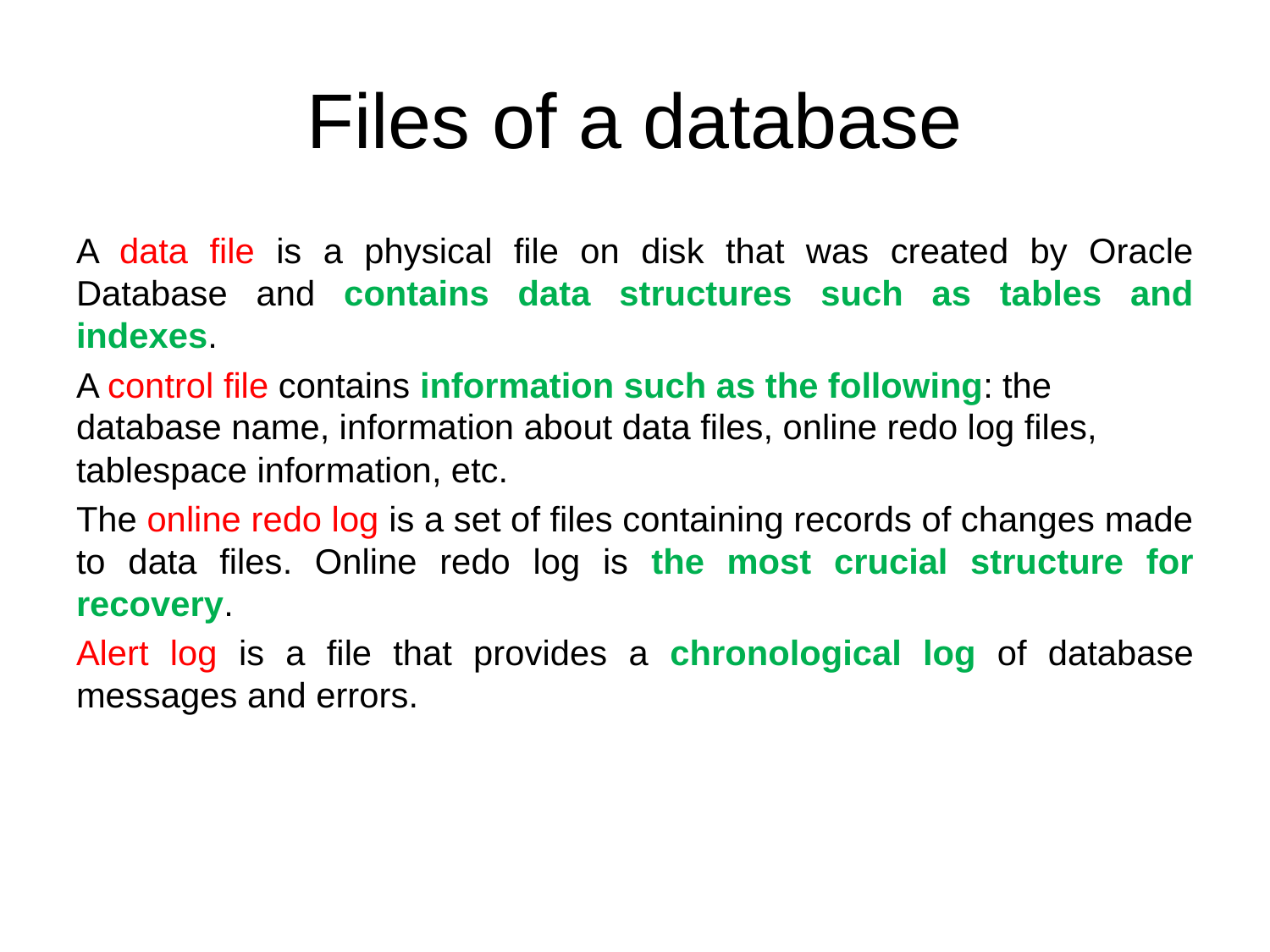

# Files of a database
A data file is a physical file on disk that was created by Oracle Database and contains data structures such as tables and indexes.
A control file contains information such as the following: the database name, information about data files, online redo log files, tablespace information, etc.
The online redo log is a set of files containing records of changes made to data files. Online redo log is the most crucial structure for recovery.
Alert log is a file that provides a chronological log of database messages and errors.